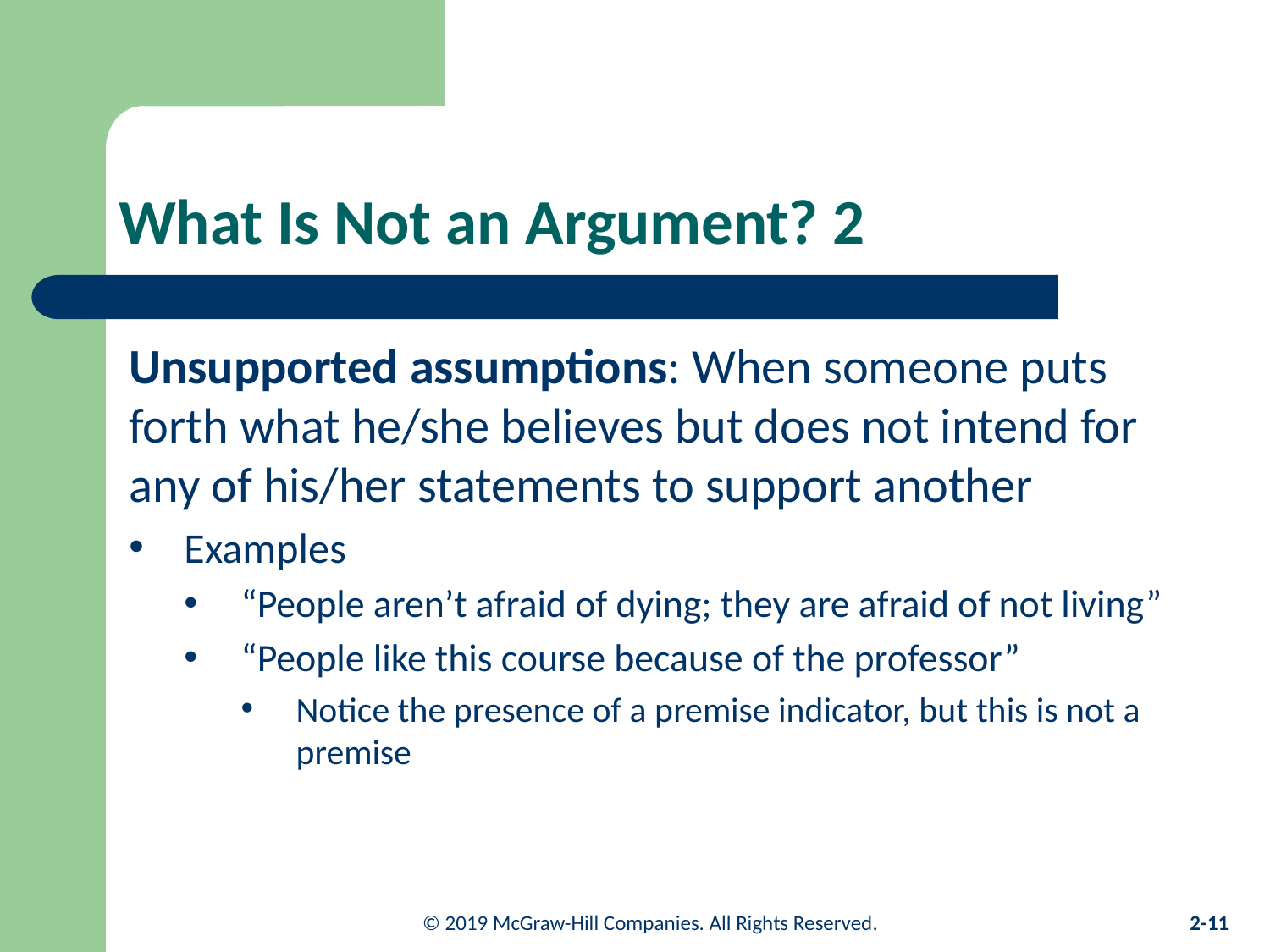

# What Is Not an Argument? 2
Unsupported assumptions: When someone puts forth what he/she believes but does not intend for any of his/her statements to support another
Examples
“People aren’t afraid of dying; they are afraid of not living”
“People like this course because of the professor”
Notice the presence of a premise indicator, but this is not a premise